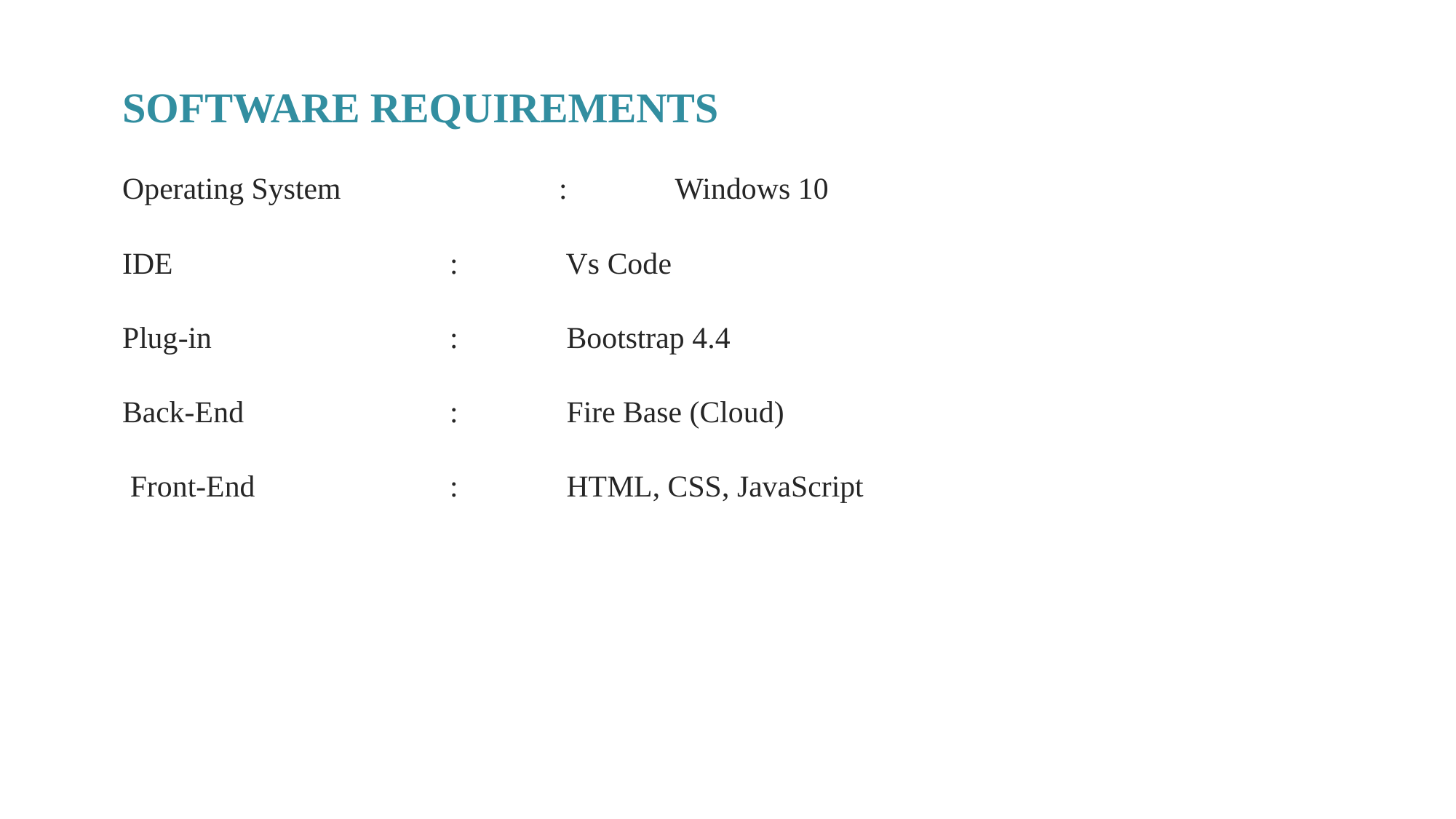

SOFTWARE REQUIREMENTS
Operating System	 	:	 Windows 10
IDE 			:	 Vs Code
Plug-in 			:	 Bootstrap 4.4
Back-End 		:	 Fire Base (Cloud)
 Front-End 		:	 HTML, CSS, JavaScript